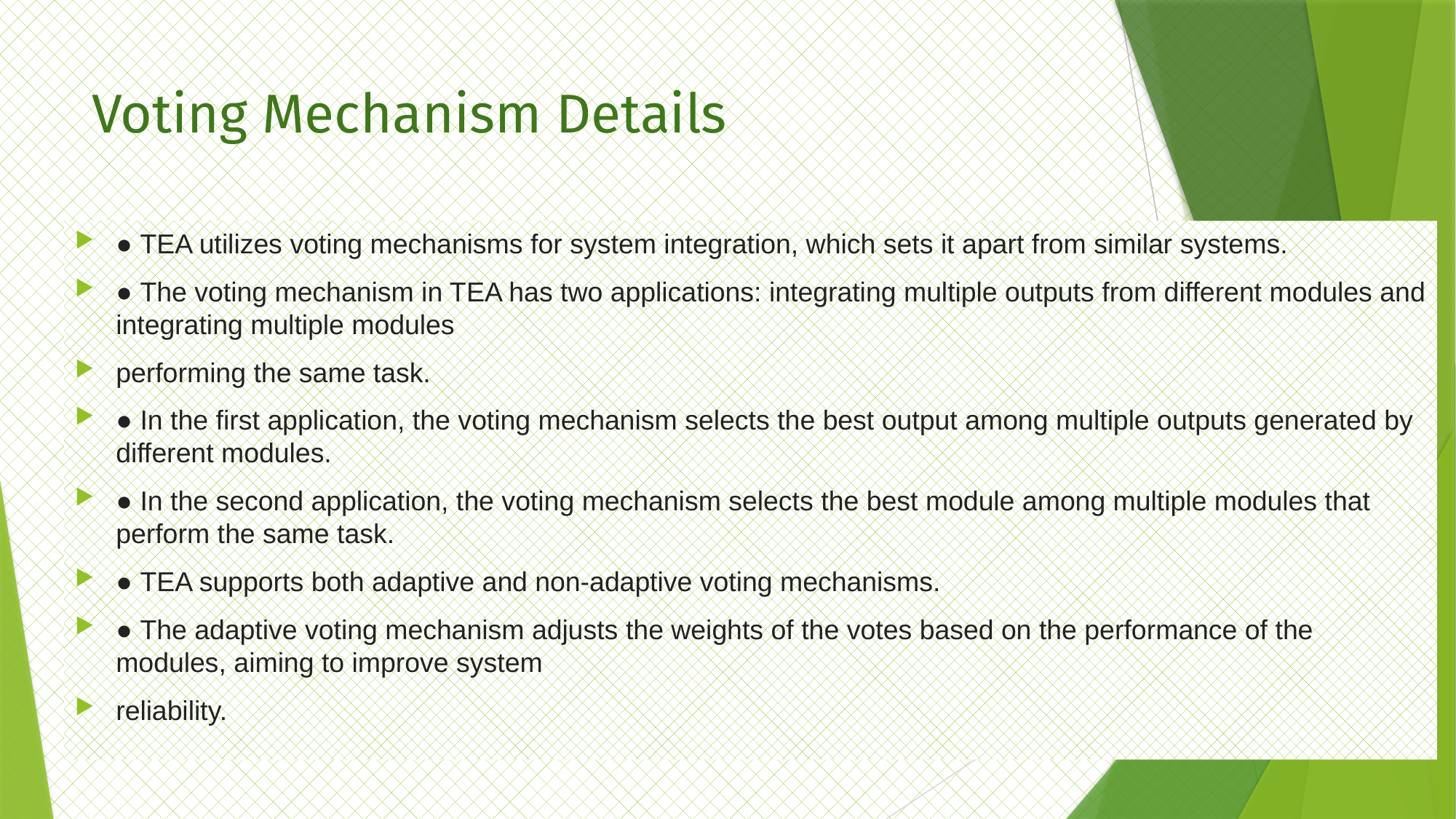

# Voting Mechanism Details
● TEA utilizes voting mechanisms for system integration, which sets it apart from similar systems.
● The voting mechanism in TEA has two applications: integrating multiple outputs from different modules and integrating multiple modules
performing the same task.
● In the first application, the voting mechanism selects the best output among multiple outputs generated by different modules.
● In the second application, the voting mechanism selects the best module among multiple modules that perform the same task.
● TEA supports both adaptive and non-adaptive voting mechanisms.
● The adaptive voting mechanism adjusts the weights of the votes based on the performance of the modules, aiming to improve system
reliability.